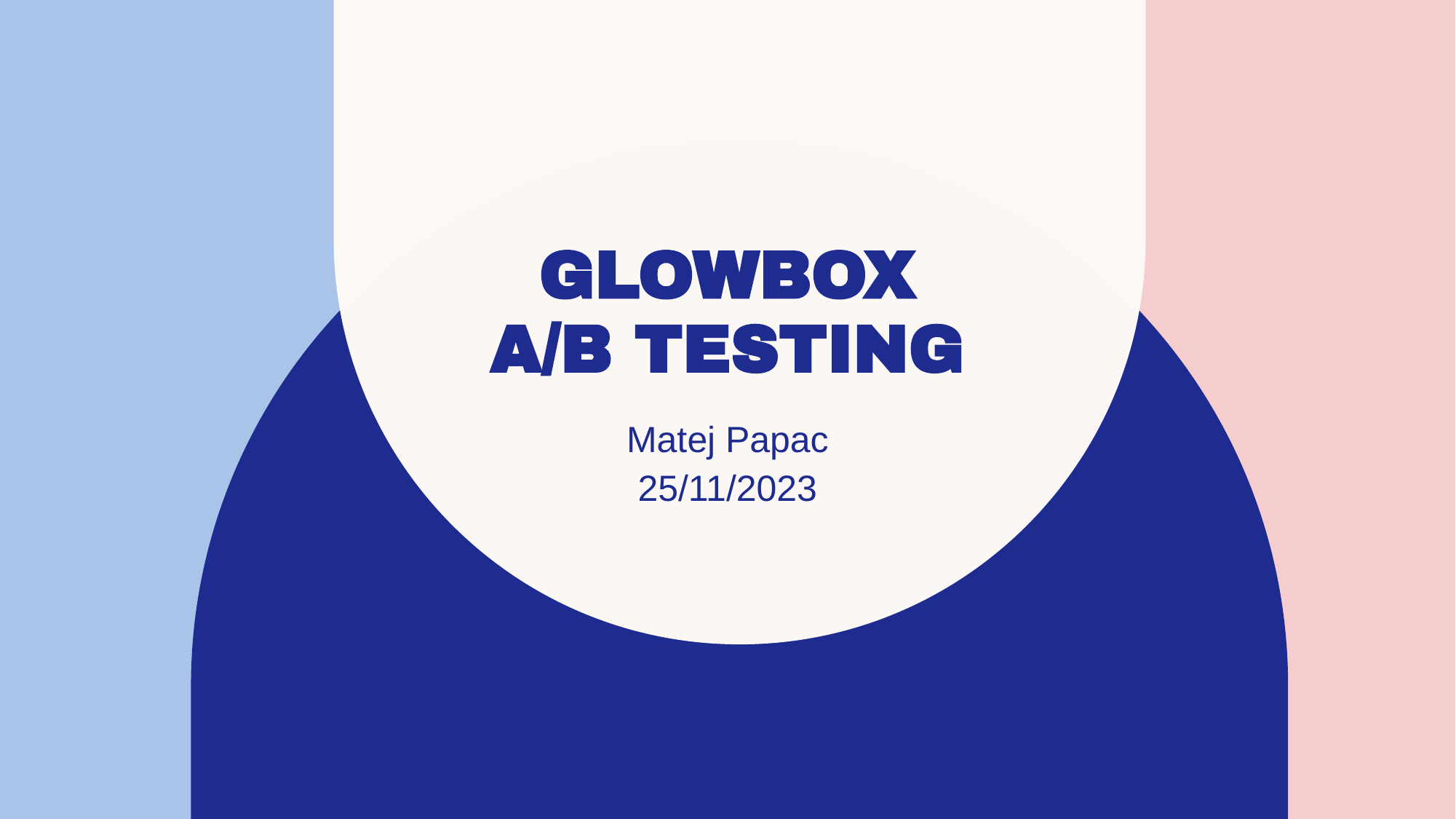

# GLOWBOX A/B TESTING
Matej Papac
25/11/2023